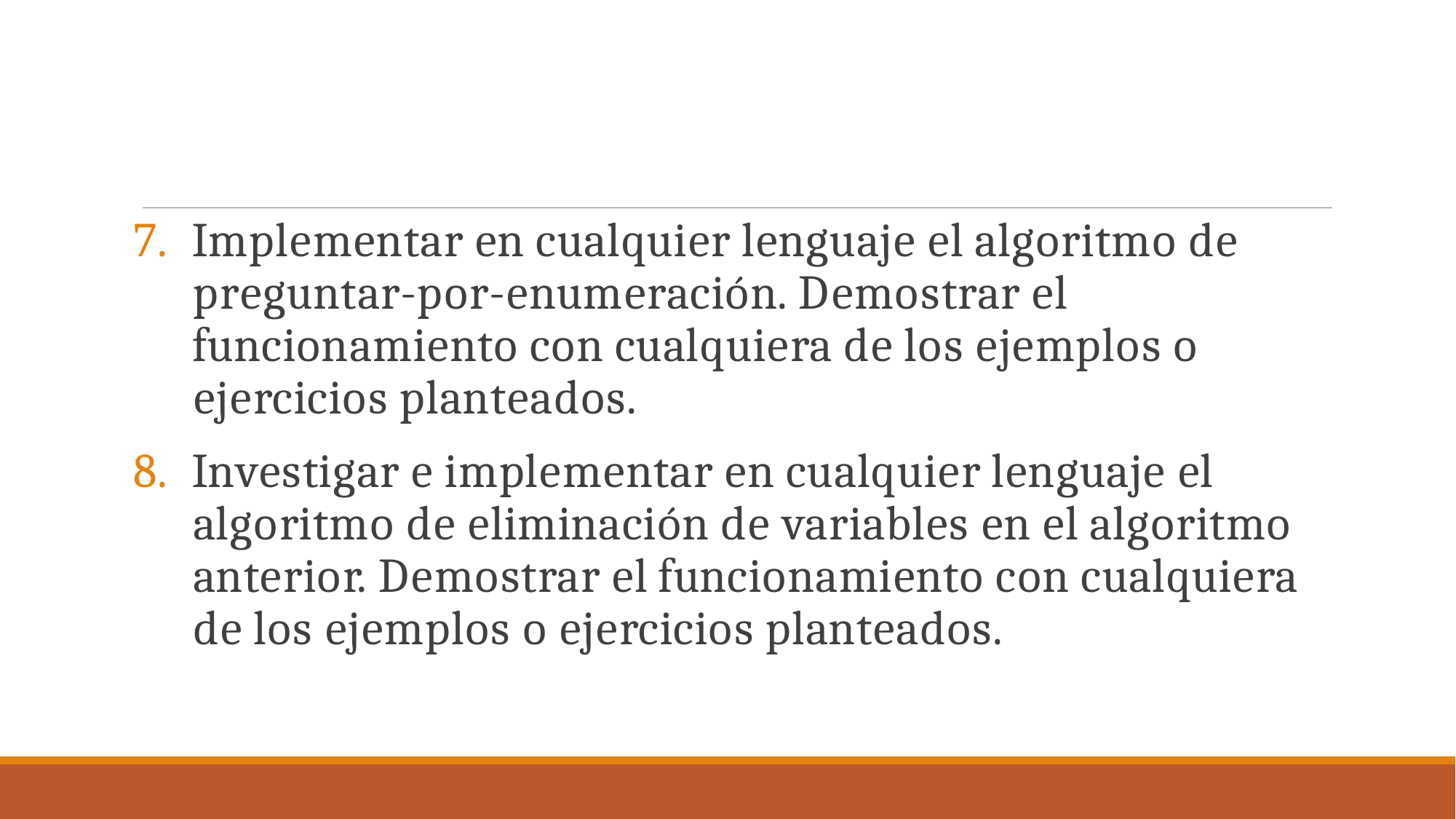

Implementar en cualquier lenguaje el algoritmo de preguntar-por-enumeración. Demostrar el funcionamiento con cualquiera de los ejemplos o ejercicios planteados.
Investigar e implementar en cualquier lenguaje el algoritmo de eliminación de variables en el algoritmo anterior. Demostrar el funcionamiento con cualquiera de los ejemplos o ejercicios planteados.